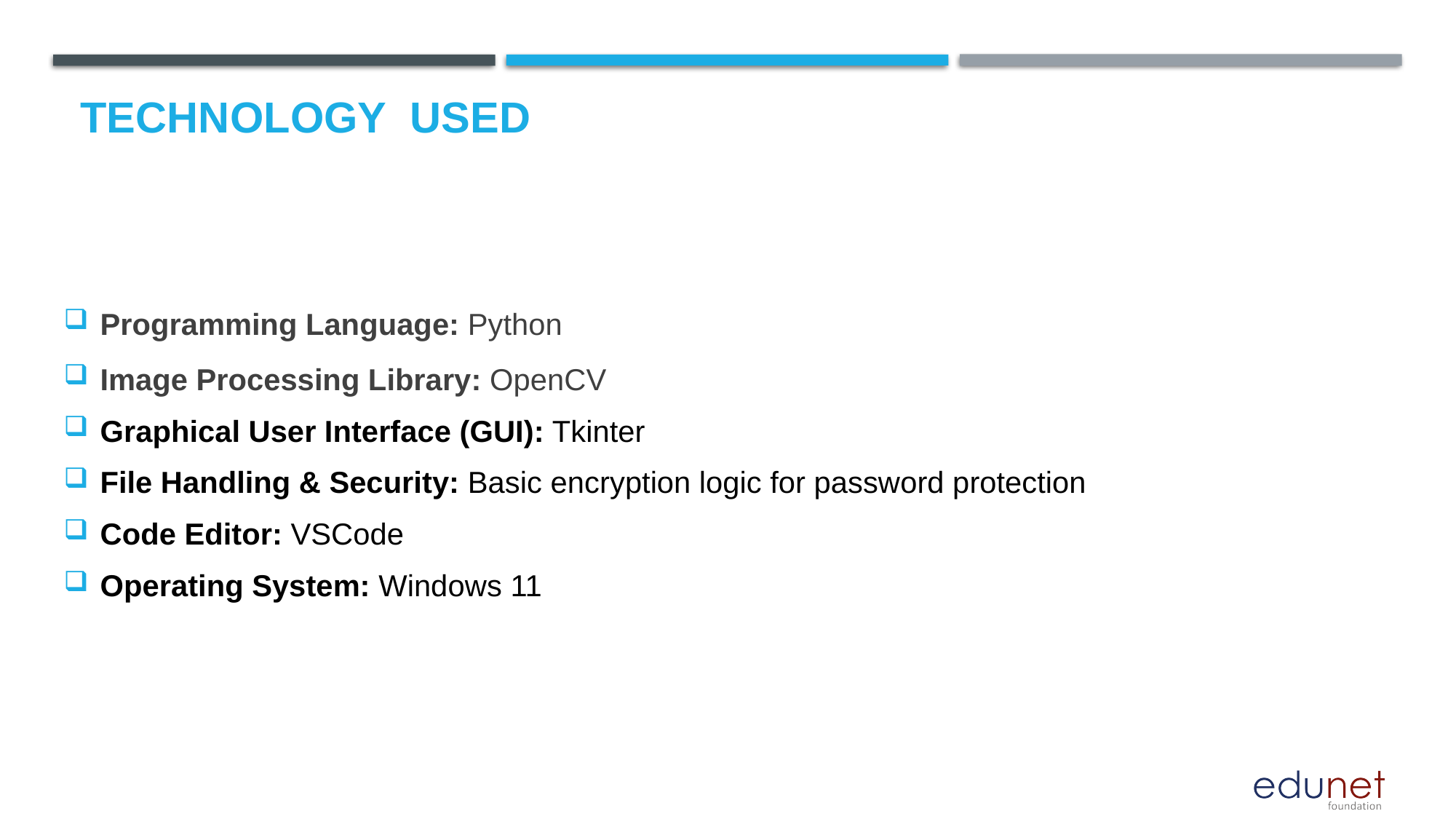

# Technology  used
Programming Language: Python
Image Processing Library: OpenCV
Graphical User Interface (GUI): Tkinter
File Handling & Security: Basic encryption logic for password protection
Code Editor: VSCode
Operating System: Windows 11